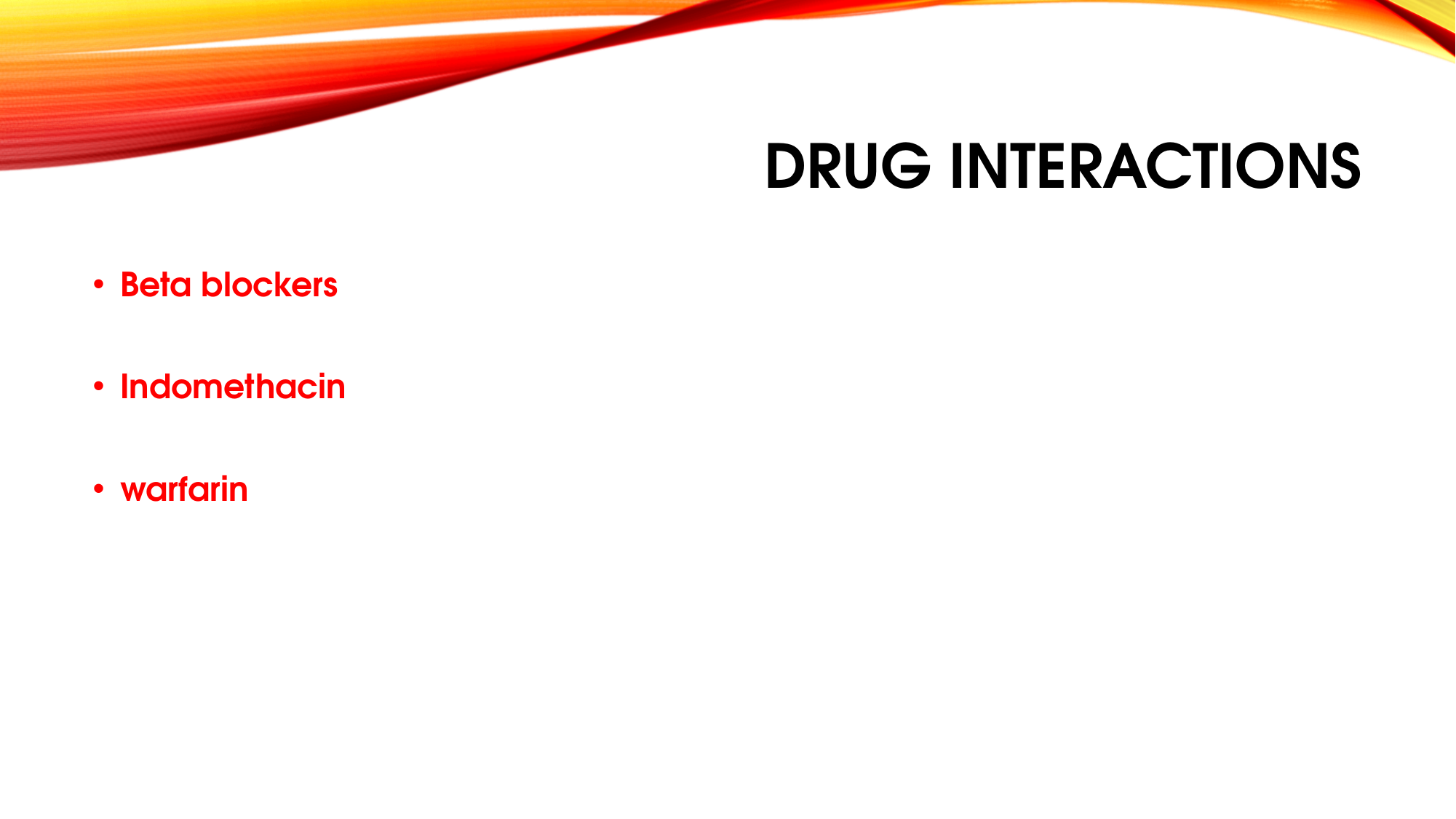

# DRUG INTERACTIONS
Beta blockers

Indomethacin

warfarin